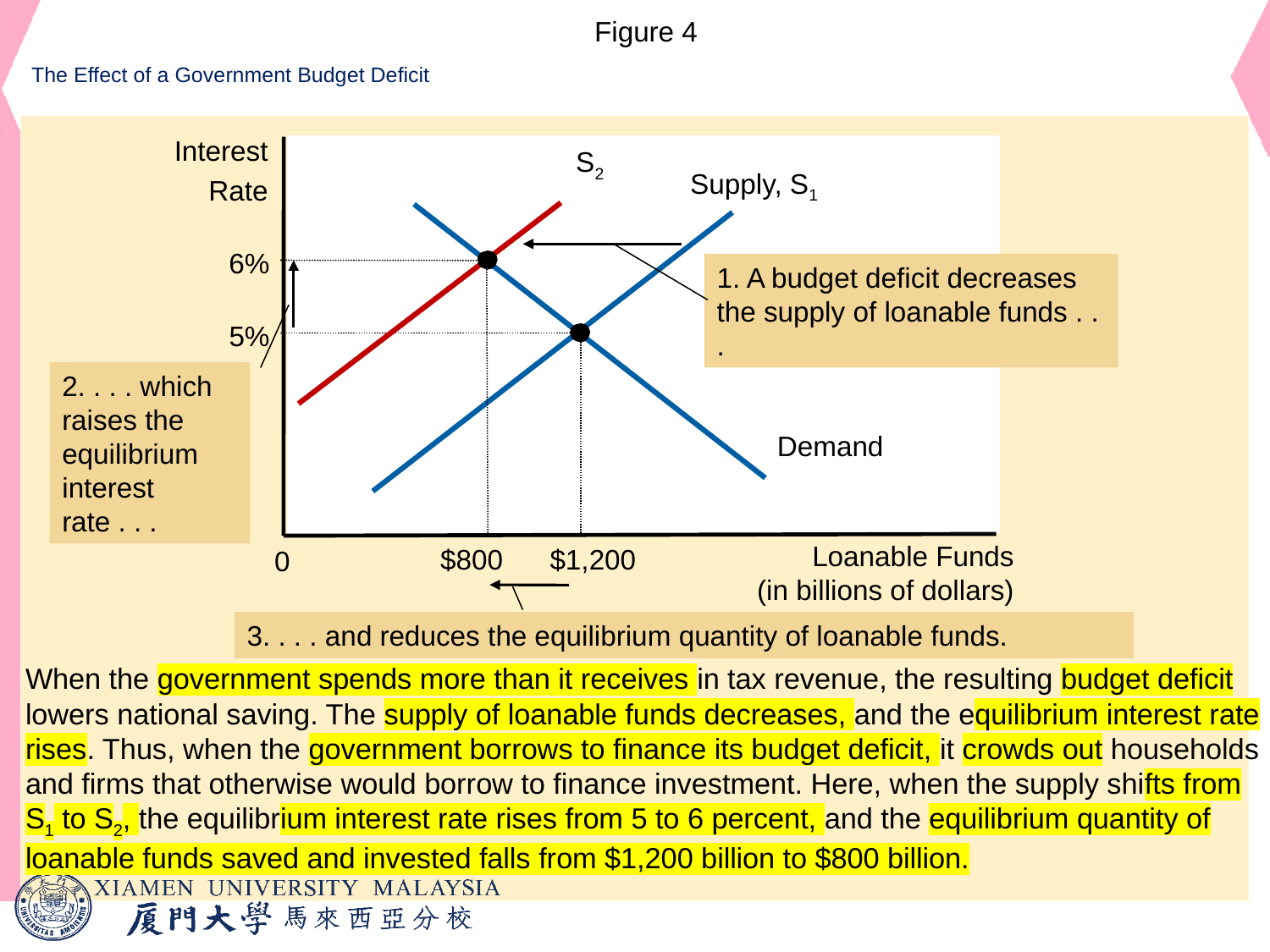

# Figure 4
The Effect of a Government Budget Deficit
Interest
Rate

S2
Supply, S1
Demand
6%
1. A budget deficit decreases the supply of loanable funds . . .

$800
2. . . . which
raises the
equilibrium
interest rate . . .
5%

$1,200
Loanable Funds
(in billions of dollars)
0
3. . . . and reduces the equilibrium quantity of loanable funds.
When the government spends more than it receives in tax revenue, the resulting budget deficit lowers national saving. The supply of loanable funds decreases, and the equilibrium interest rate rises. Thus, when the government borrows to finance its budget deficit, it crowds out households and firms that otherwise would borrow to finance investment. Here, when the supply shifts from S1 to S2, the equilibrium interest rate rises from 5 to 6 percent, and the equilibrium quantity of loanable funds saved and invested falls from $1,200 billion to $800 billion.
29